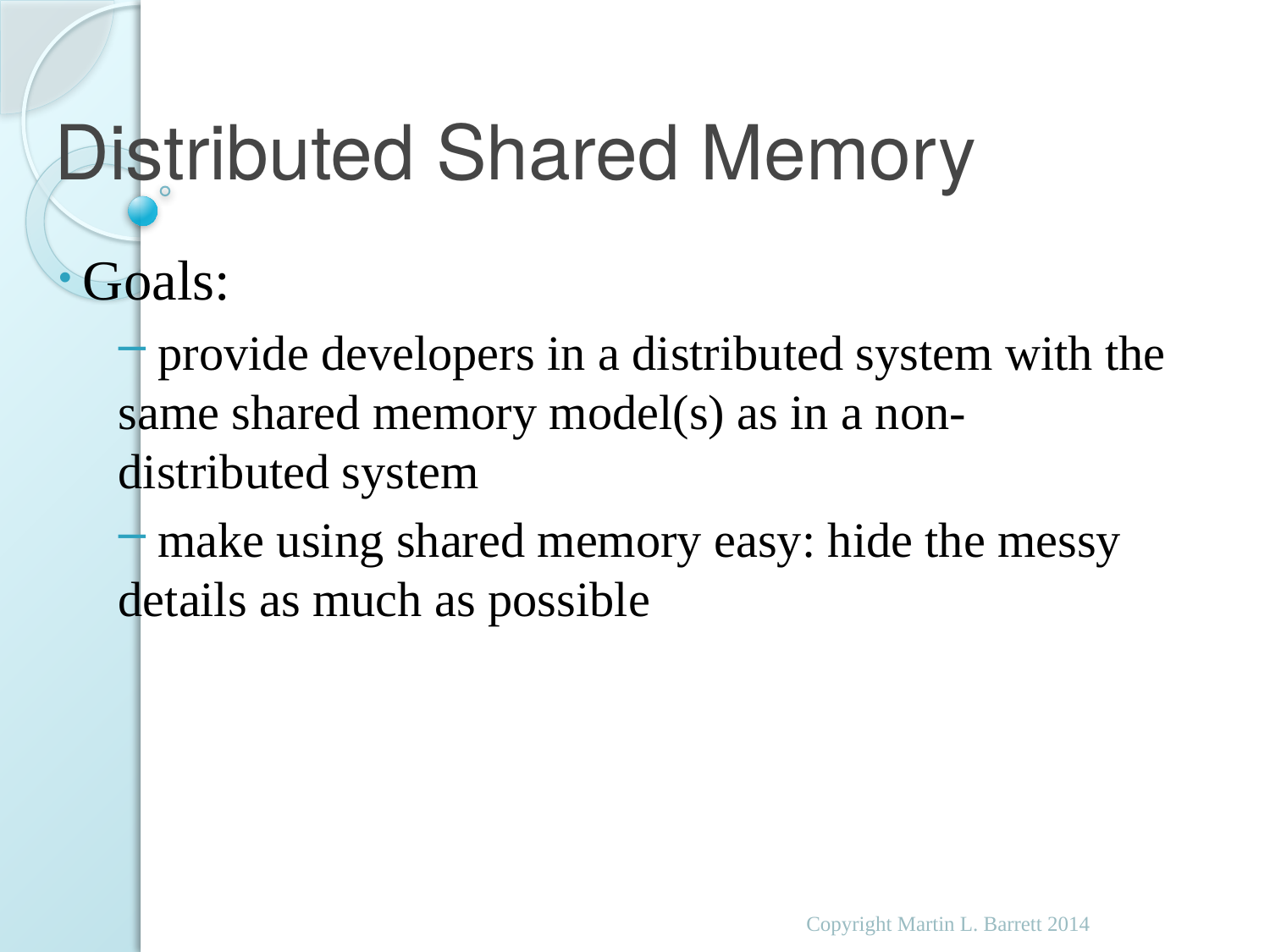

# Distributed Shared Memory
 Goals:
 provide developers in a distributed system with the same shared memory model(s) as in a non-distributed system
 make using shared memory easy: hide the messy details as much as possible
Copyright Martin L. Barrett 2014